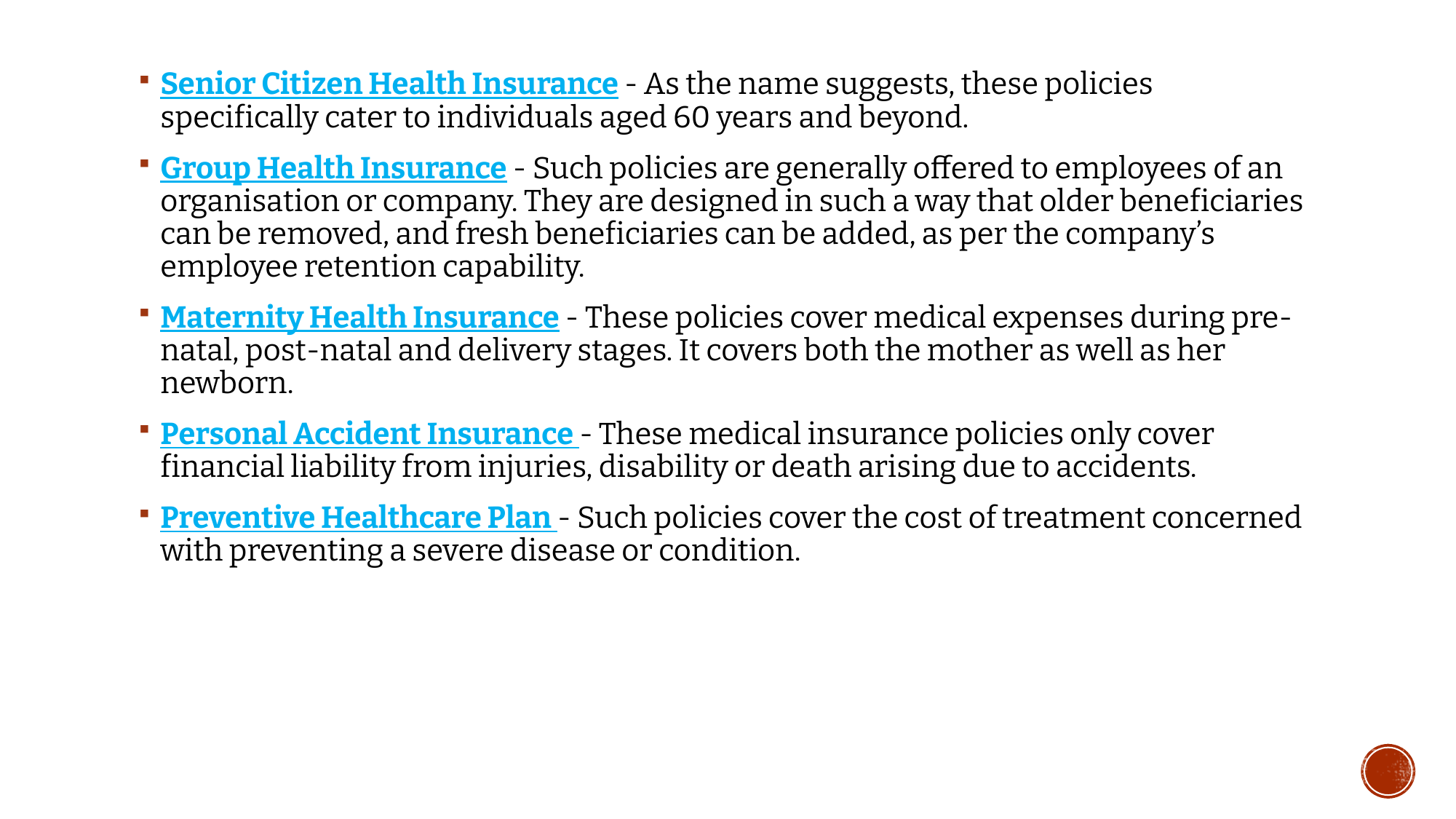

Senior Citizen Health Insurance - As the name suggests, these policies specifically cater to individuals aged 60 years and beyond.
Group Health Insurance - Such policies are generally offered to employees of an organisation or company. They are designed in such a way that older beneficiaries can be removed, and fresh beneficiaries can be added, as per the company’s employee retention capability.
Maternity Health Insurance - These policies cover medical expenses during pre-natal, post-natal and delivery stages. It covers both the mother as well as her newborn.
Personal Accident Insurance - These medical insurance policies only cover financial liability from injuries, disability or death arising due to accidents.
Preventive Healthcare Plan - Such policies cover the cost of treatment concerned with preventing a severe disease or condition.